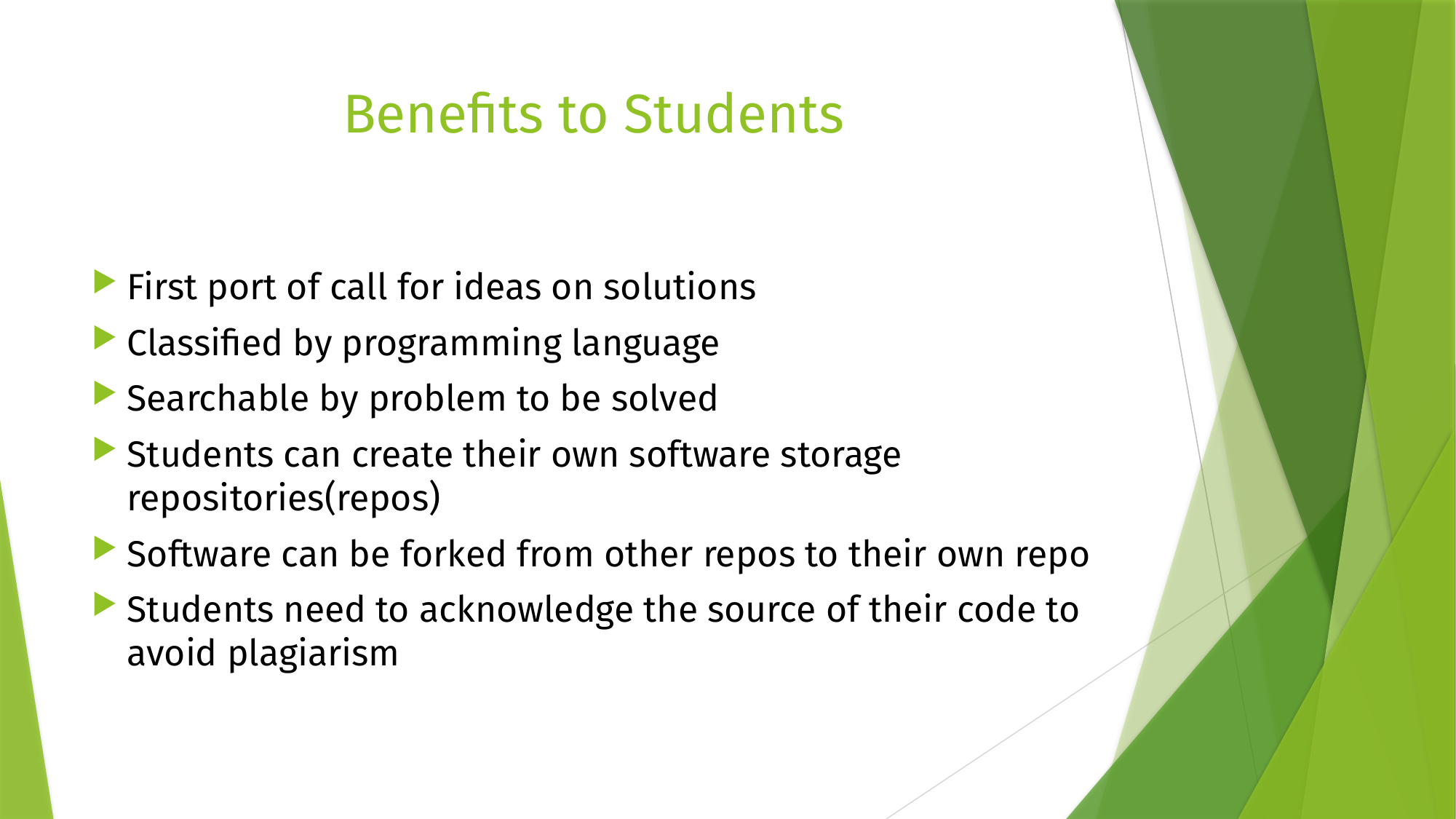

# Benefits to Students
First port of call for ideas on solutions
Classified by programming language
Searchable by problem to be solved
Students can create their own software storage repositories(repos)
Software can be forked from other repos to their own repo
Students need to acknowledge the source of their code to avoid plagiarism